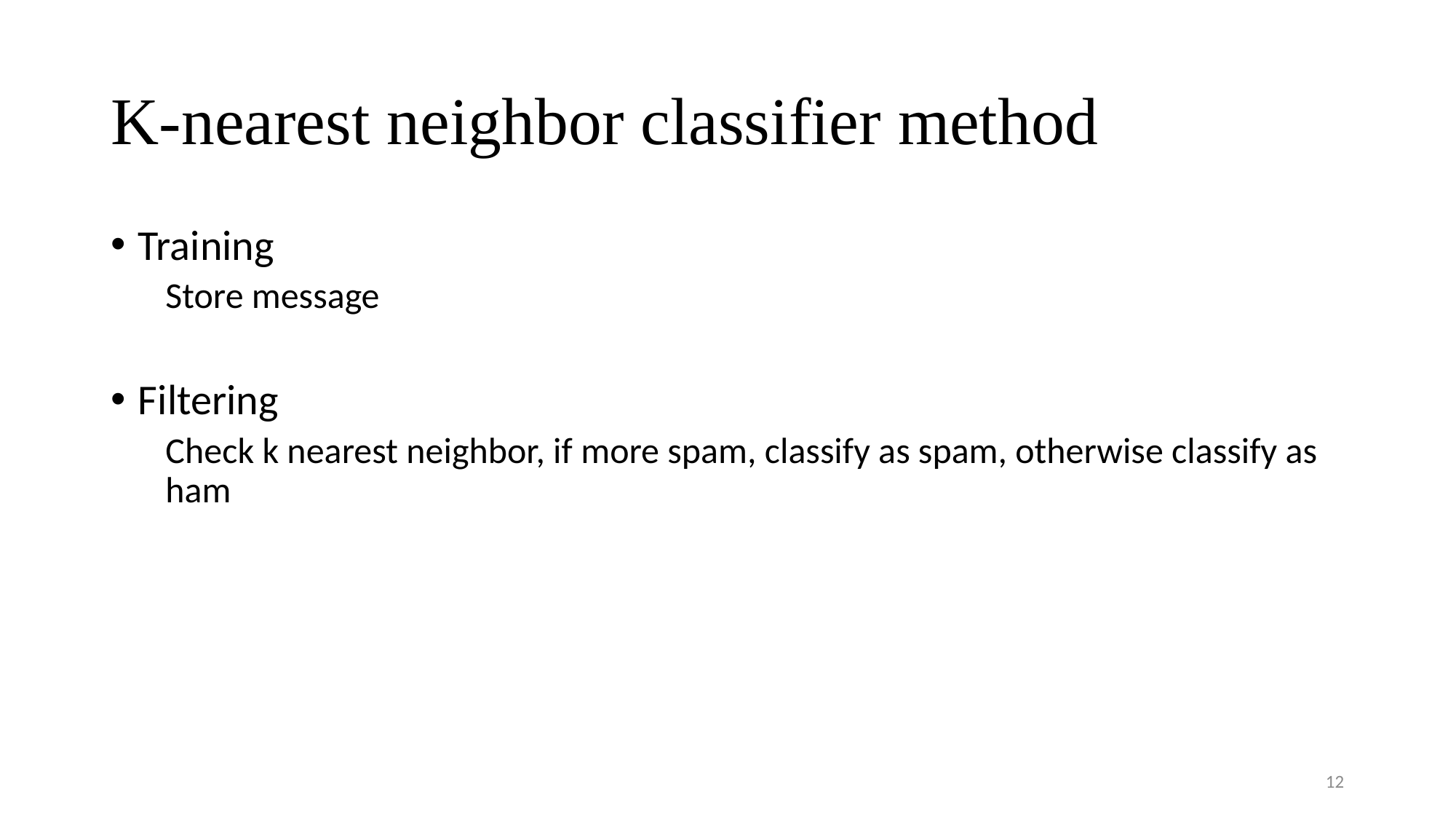

# K-nearest neighbor classifier method
Training
Store message

Filtering
Check k nearest neighbor, if more spam, classify as spam, otherwise classify as ham
12